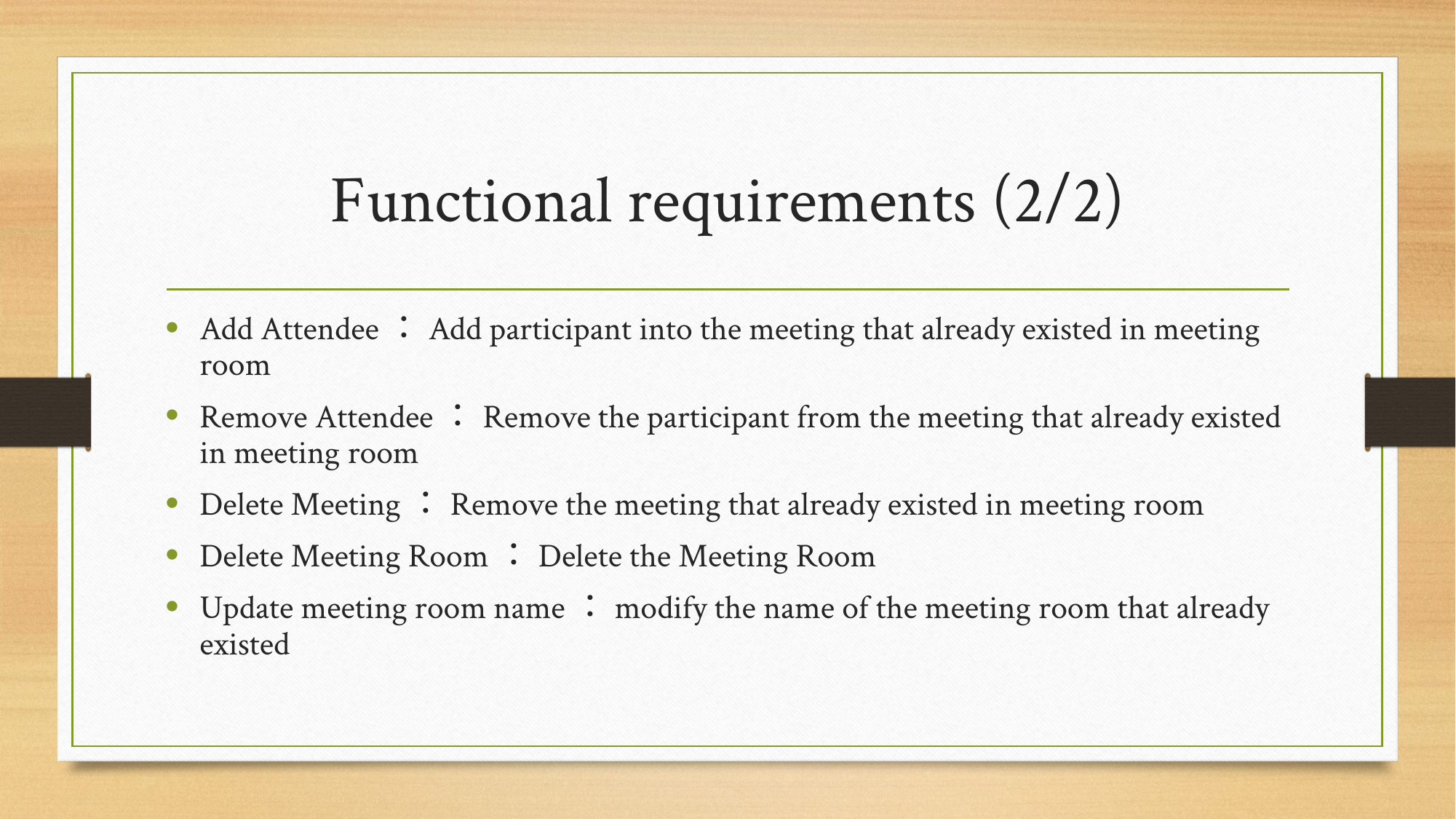

# Functional requirements (2/2)
Add Attendee：Add participant into the meeting that already existed in meeting room
Remove Attendee：Remove the participant from the meeting that already existed in meeting room
Delete Meeting：Remove the meeting that already existed in meeting room
Delete Meeting Room：Delete the Meeting Room
Update meeting room name：modify the name of the meeting room that already existed